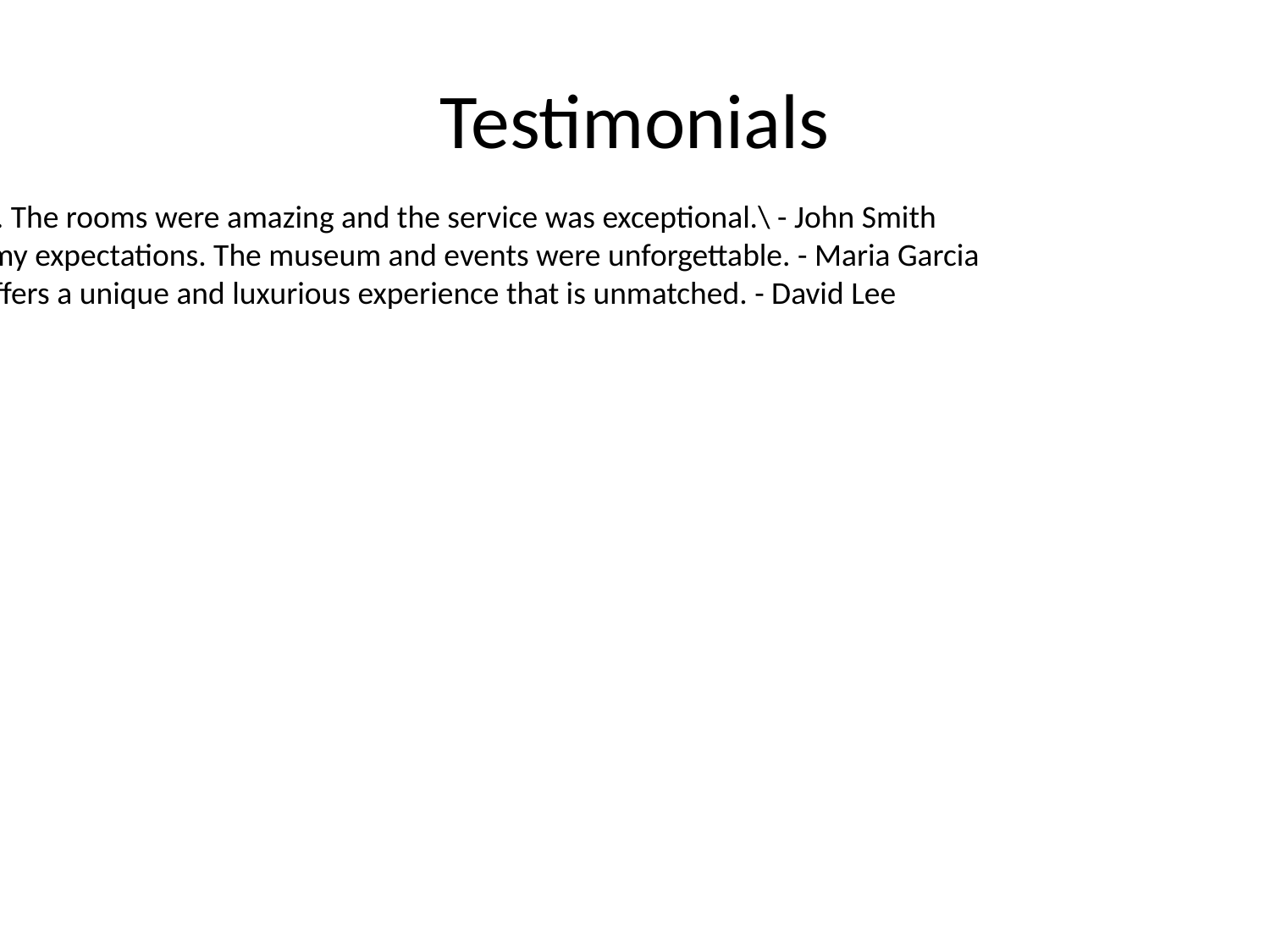

# Testimonials
• \I had the best football-themed hotel experience at Pestana CR7. The rooms were amazing and the service was exceptional.\ - John Smith
• \I'm a huge fan of Cristiano Ronaldo and Pestana CR7 exceeded my expectations. The museum and events were unforgettable. - Maria Garcia
• I highly recommend Pestana CR7 to any football fan. The hotel offers a unique and luxurious experience that is unmatched. - David Lee